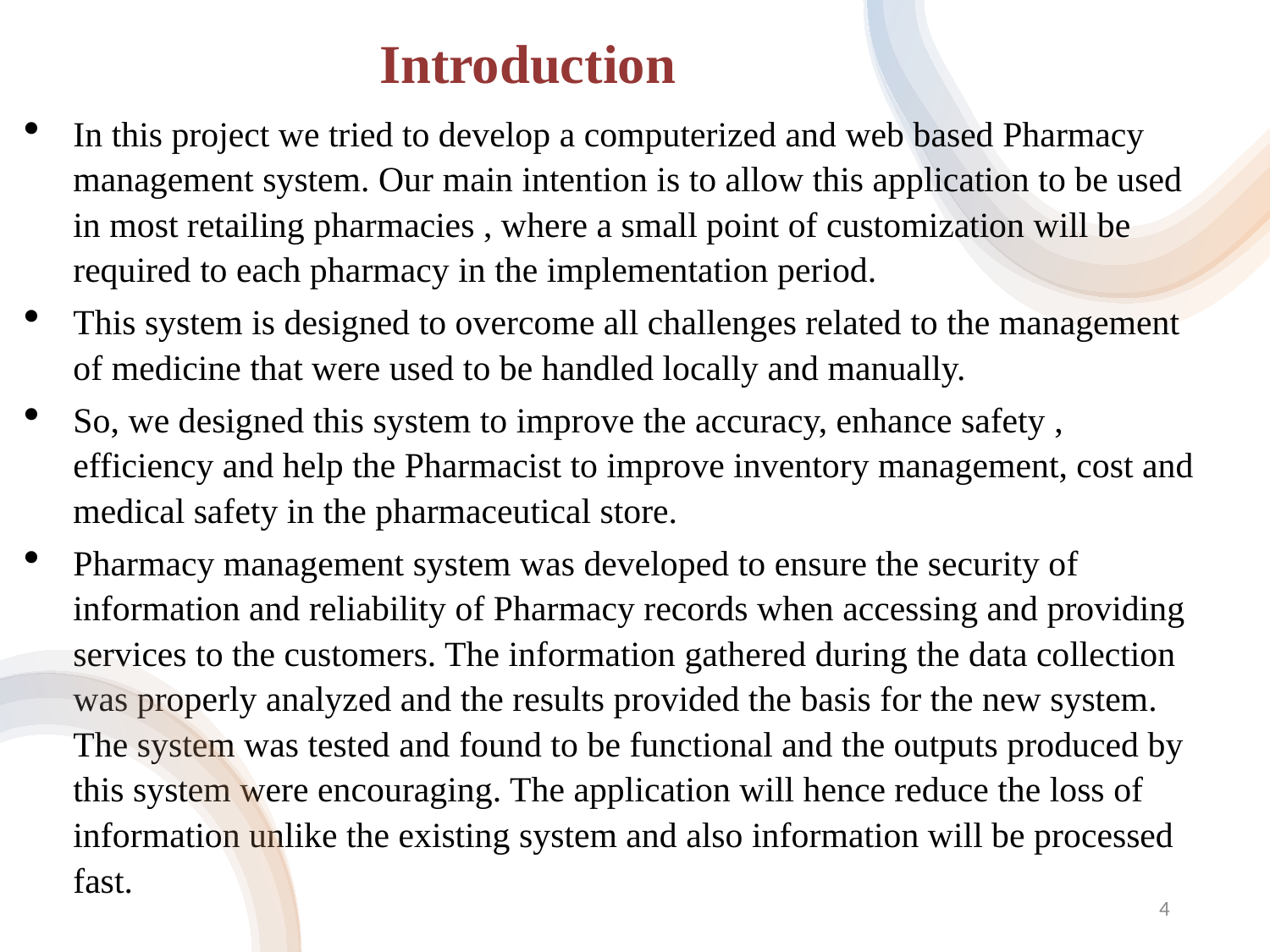

# Introduction
In this project we tried to develop a computerized and web based Pharmacy management system. Our main intention is to allow this application to be used in most retailing pharmacies , where a small point of customization will be required to each pharmacy in the implementation period.
This system is designed to overcome all challenges related to the management of medicine that were used to be handled locally and manually.
So, we designed this system to improve the accuracy, enhance safety , efficiency and help the Pharmacist to improve inventory management, cost and medical safety in the pharmaceutical store.
Pharmacy management system was developed to ensure the security of information and reliability of Pharmacy records when accessing and providing services to the customers. The information gathered during the data collection was properly analyzed and the results provided the basis for the new system. The system was tested and found to be functional and the outputs produced by this system were encouraging. The application will hence reduce the loss of information unlike the existing system and also information will be processed fast.

4